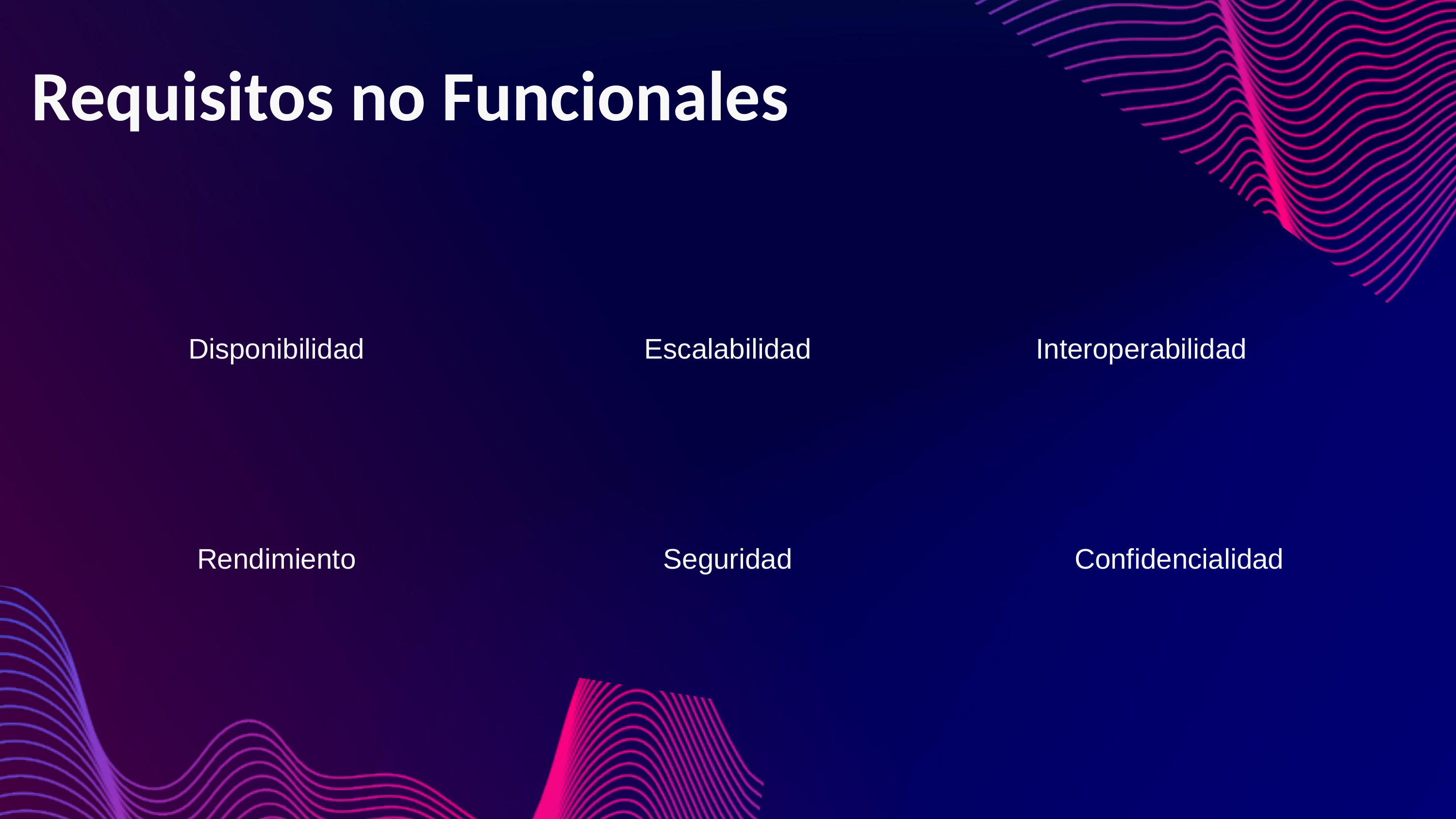

Requisitos no Funcionales
Disponibilidad
Escalabilidad
Interoperabilidad
Rendimiento
Seguridad
Confidencialidad